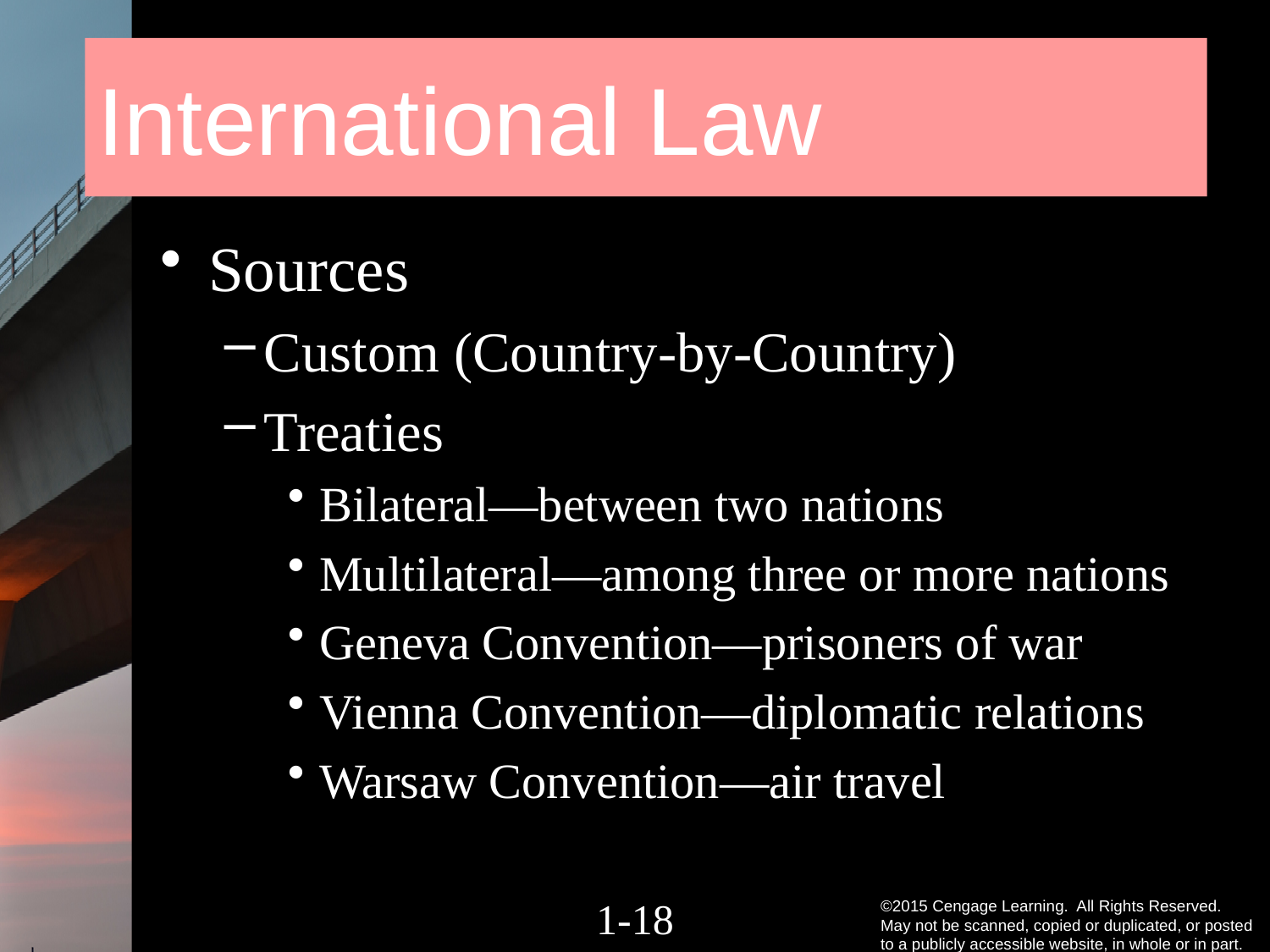

# International Law
Sources
Custom (Country-by-Country)
Treaties
Bilateral—between two nations
Multilateral—among three or more nations
Geneva Convention—prisoners of war
Vienna Convention—diplomatic relations
Warsaw Convention—air travel
1-18